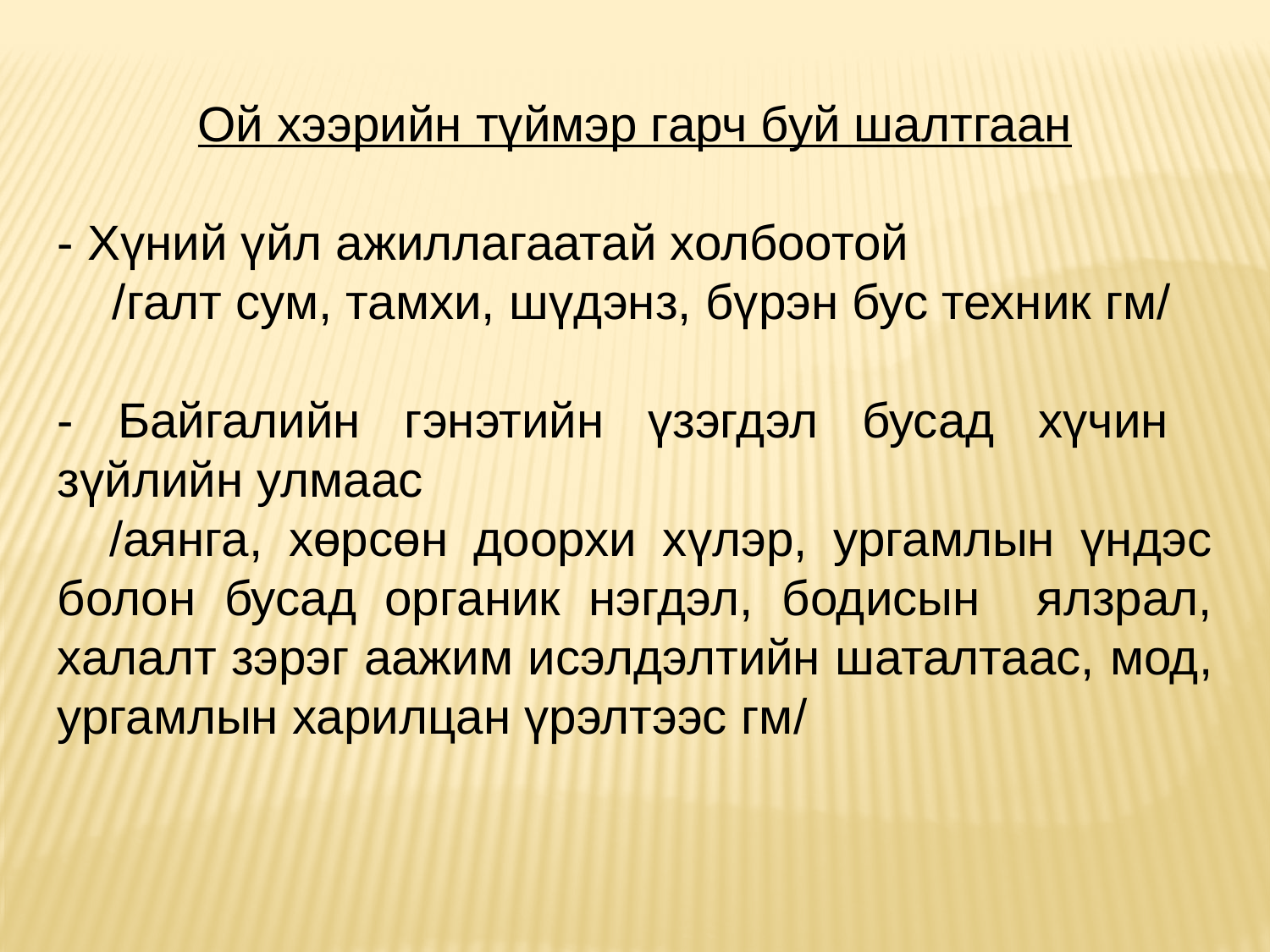

Ой хээрийн түймэр гарч буй шалтгаан

- Хүний үйл ажиллагаатай холбоотой
    /галт сум, тамхи, шүдэнз, бүрэн бус техник гм/

- Байгалийн гэнэтийн үзэгдэл бусад хүчин  зүйлийн улмаас
  /аянга, хөрсөн доорхи хүлэр, ургамлын үндэс болон бусад органик нэгдэл, бодисын  ялзрал, халалт зэрэг аажим исэлдэлтийн шаталтаас, мод, ургамлын харилцан үрэлтээс гм/